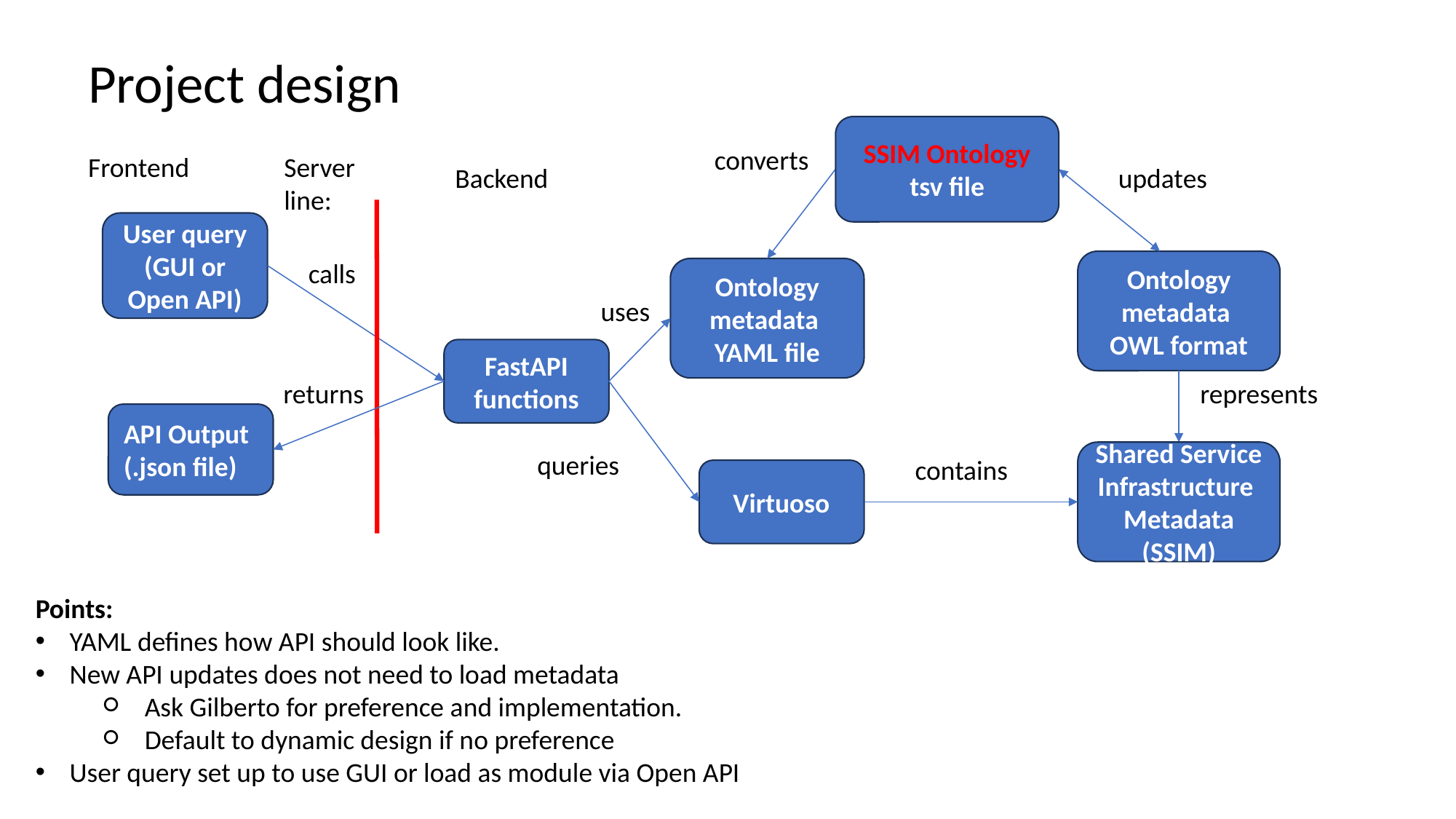

# Project design
SSIM Ontology
tsv file
converts
Frontend
Server
line:
updates
Backend
User query
(GUI or Open API)
Ontology metadata
OWL format
calls
Ontology metadata
YAML file
uses
FastAPI functions
returns
represents
API Output
(.json file)
Shared Service
Infrastructure
Metadata (SSIM)
queries
contains
Virtuoso
Points:
YAML defines how API should look like.
New API updates does not need to load metadata
Ask Gilberto for preference and implementation.
Default to dynamic design if no preference
User query set up to use GUI or load as module via Open API